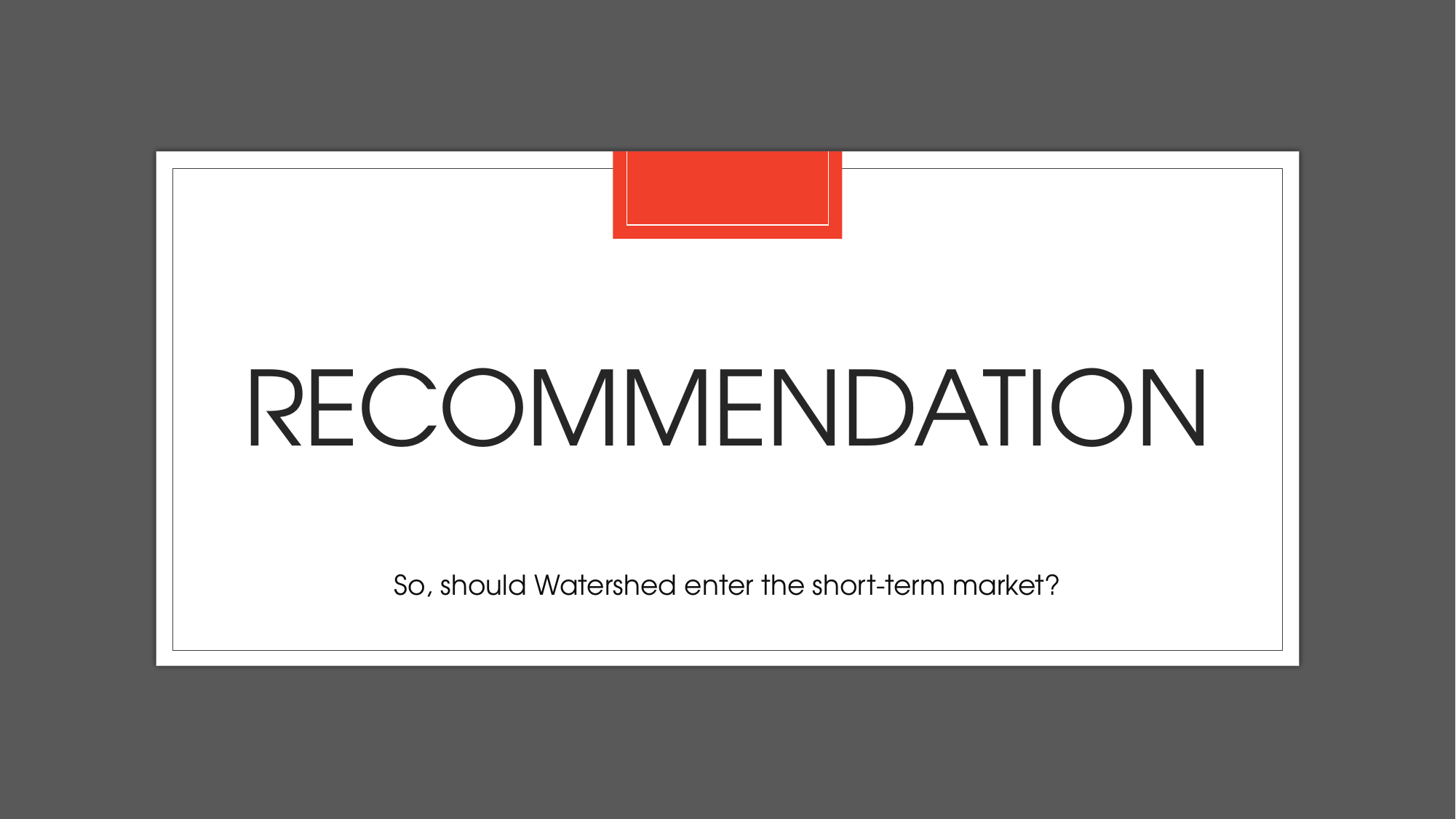

# Recommendation
So, should Watershed enter the short-term market?